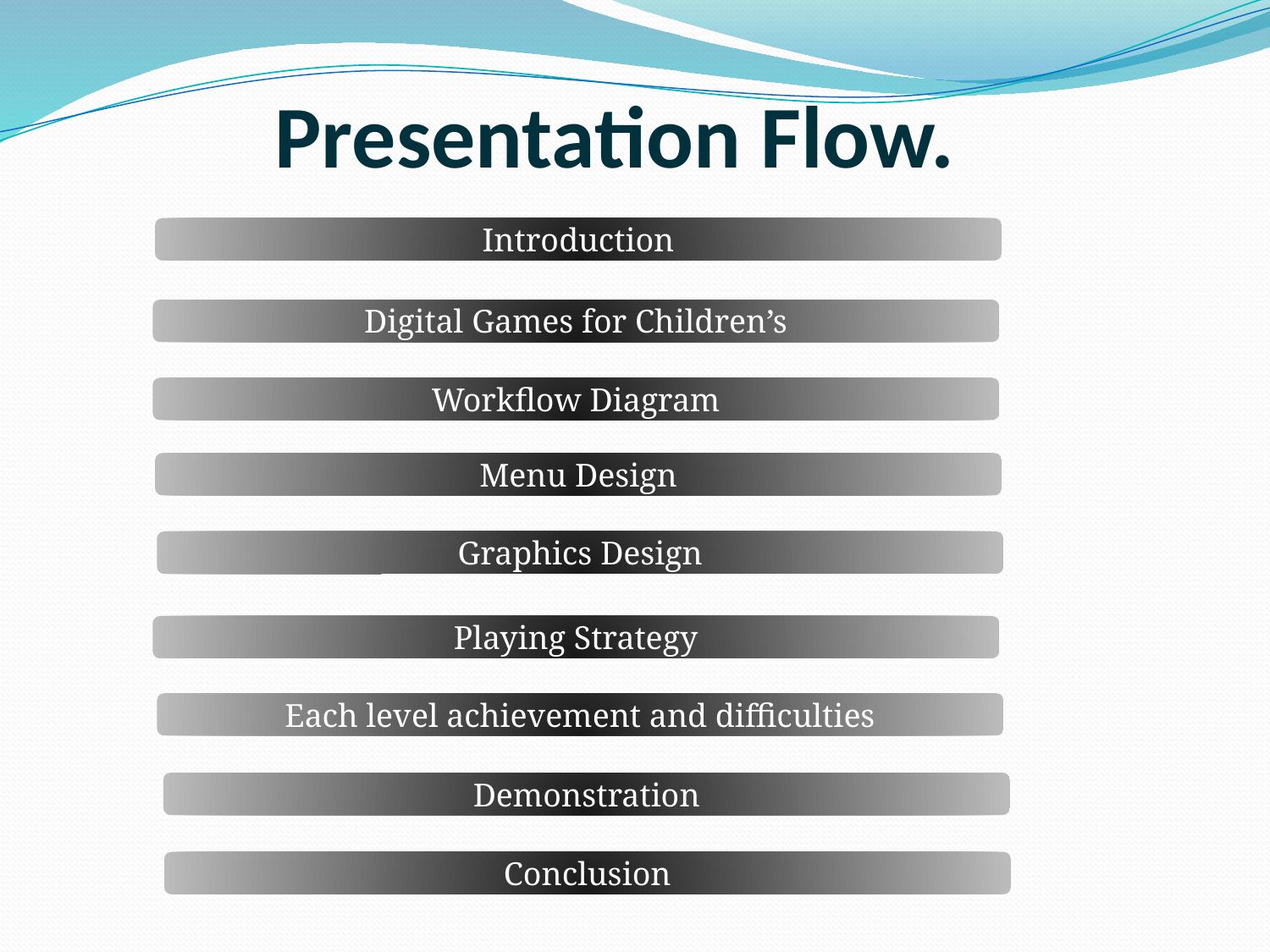

# Presentation Flow.

Introduction
Digital Games for Children’s
Workflow Diagram
Menu Design
Graphics Design
Playing Strategy
Each level achievement and difficulties
Demonstration
Conclusion